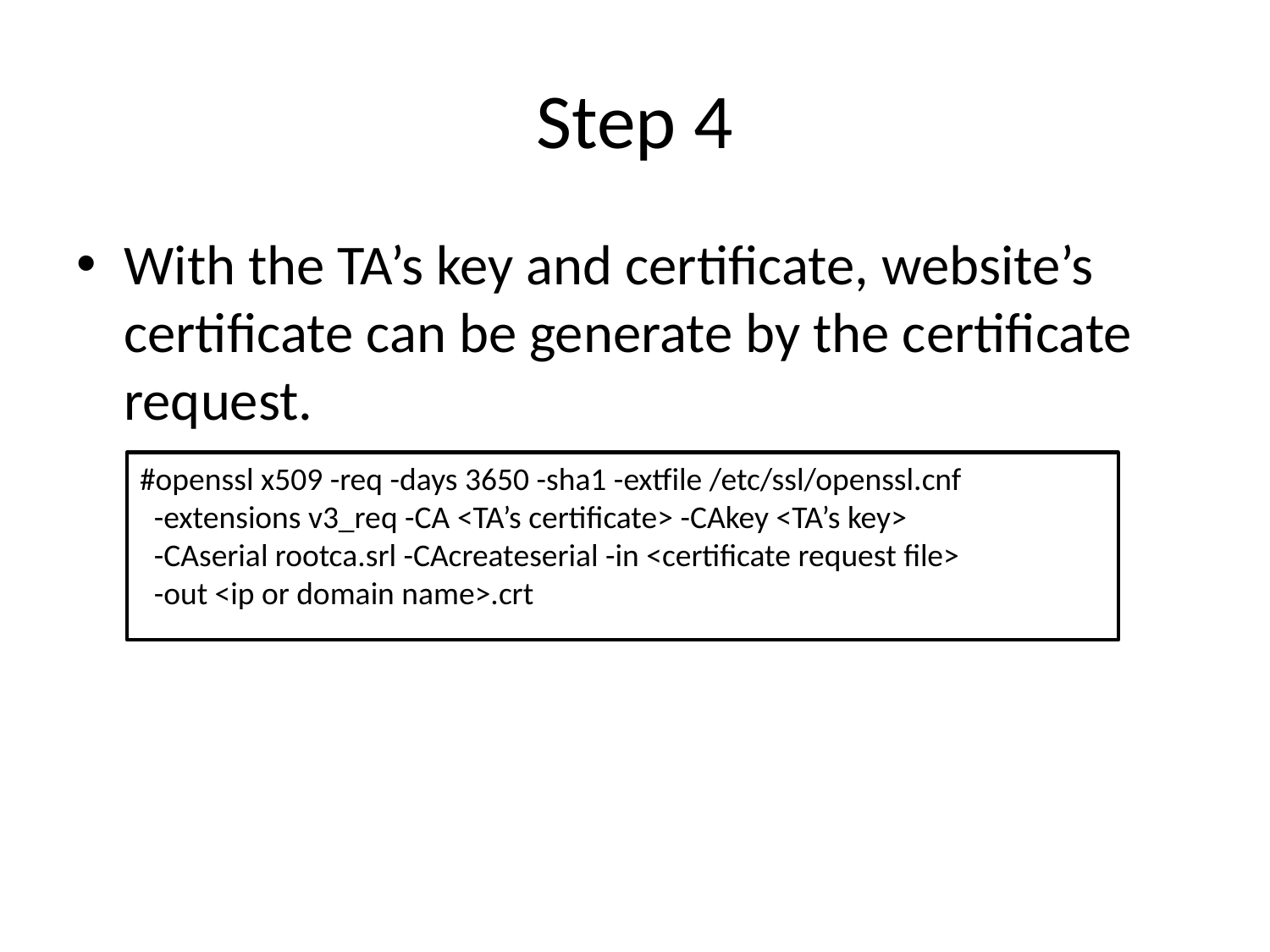

# Step 4
With the TA’s key and certificate, website’s certificate can be generate by the certificate request.

#openssl x509 -req -days 3650 -sha1 -extfile /etc/ssl/openssl.cnf
  -extensions v3_req -CA <TA’s certificate> -CAkey <TA’s key>
  -CAserial rootca.srl -CAcreateserial -in <certificate request file>
  -out <ip or domain name>.crt